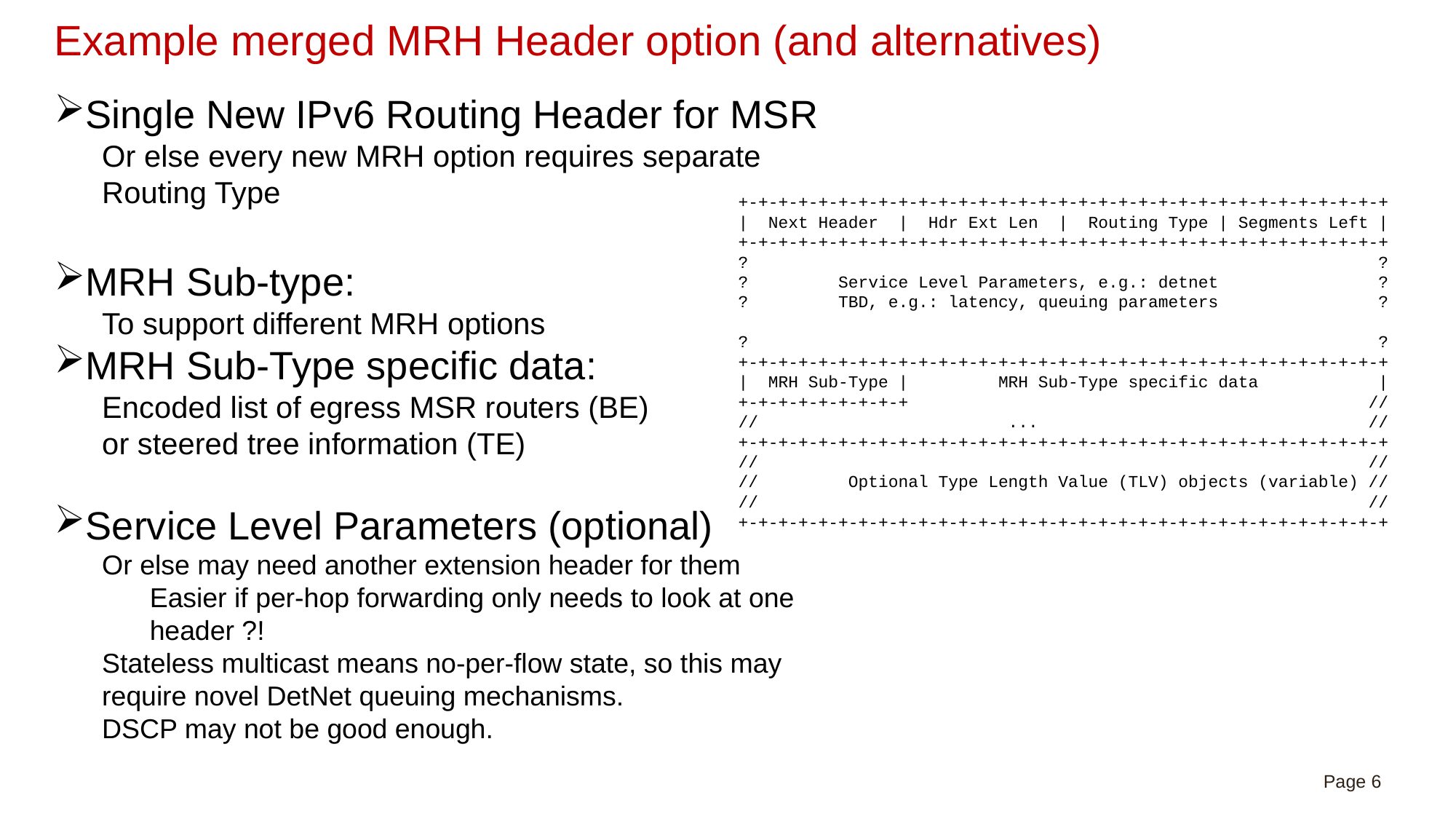

# Example merged MRH Header option (and alternatives)
Single New IPv6 Routing Header for MSR
Or else every new MRH option requires separate Routing Type

MRH Sub-type:
To support different MRH options
MRH Sub-Type specific data:
Encoded list of egress MSR routers (BE)
or steered tree information (TE)

Service Level Parameters (optional)
Or else may need another extension header for them
Easier if per-hop forwarding only needs to look at one header ?!
Stateless multicast means no-per-flow state, so this may require novel DetNet queuing mechanisms.
DSCP may not be good enough.
+-+-+-+-+-+-+-+-+-+-+-+-+-+-+-+-+-+-+-+-+-+-+-+-+-+-+-+-+-+-+-+-+
|  Next Header  |  Hdr Ext Len  |  Routing Type | Segments Left |
+-+-+-+-+-+-+-+-+-+-+-+-+-+-+-+-+-+-+-+-+-+-+-+-+-+-+-+-+-+-+-+-+
?                                                               ?
?         Service Level Parameters, e.g.: detnet                ?
?         TBD, e.g.: latency, queuing parameters                ?
?                                                               ?
+-+-+-+-+-+-+-+-+-+-+-+-+-+-+-+-+-+-+-+-+-+-+-+-+-+-+-+-+-+-+-+-+
|  MRH Sub-Type |         MRH Sub-Type specific data            |
+-+-+-+-+-+-+-+-+                                              //
//                         ...                                 //
+-+-+-+-+-+-+-+-+-+-+-+-+-+-+-+-+-+-+-+-+-+-+-+-+-+-+-+-+-+-+-+-+
//                                                             //
//         Optional Type Length Value (TLV) objects (variable) //
//                                                             //
+-+-+-+-+-+-+-+-+-+-+-+-+-+-+-+-+-+-+-+-+-+-+-+-+-+-+-+-+-+-+-+-+
Page 6